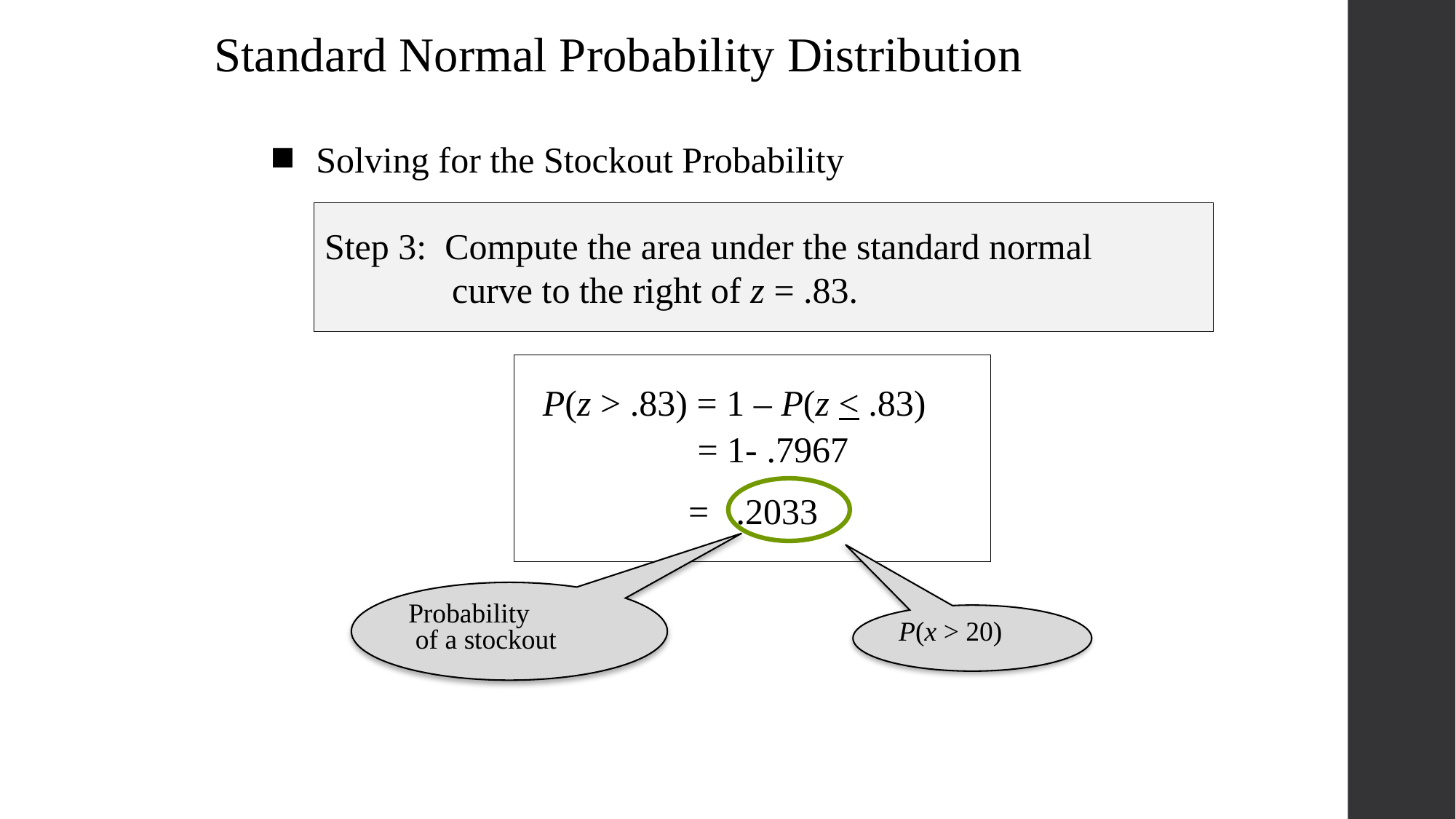

Standard Normal Probability Distribution
Solving for the Stockout Probability
Step 3:  Compute the area under the standard normal
              curve to the right of z = .83.
  P(z > .83) = 1 – P(z < .83)
     	       = 1- .7967

                  =   .2033

Probability
 of a stockout
P(x > 20)